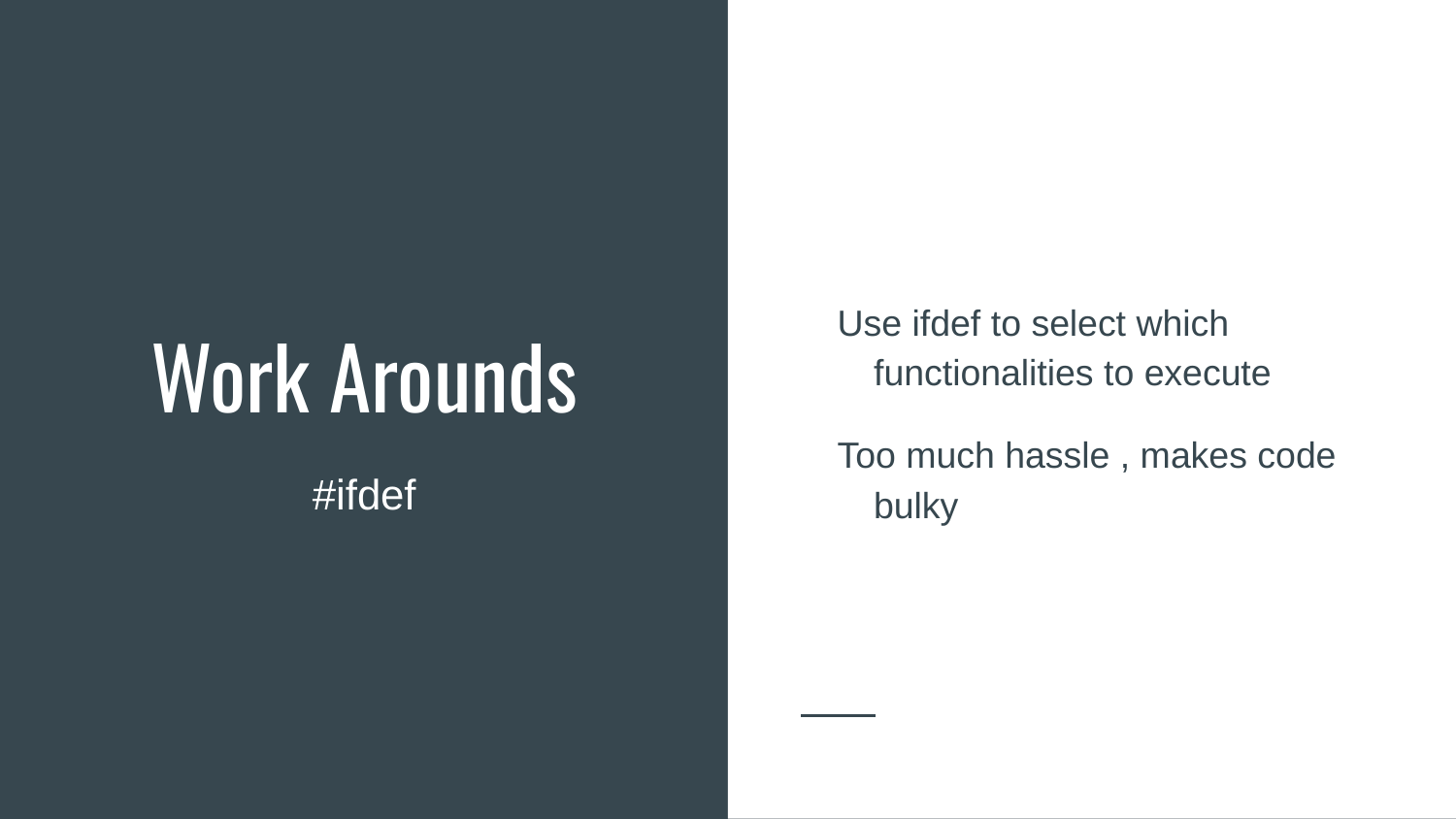

Use ifdef to select which functionalities to execute
Too much hassle , makes code bulky
# Work Arounds
#ifdef